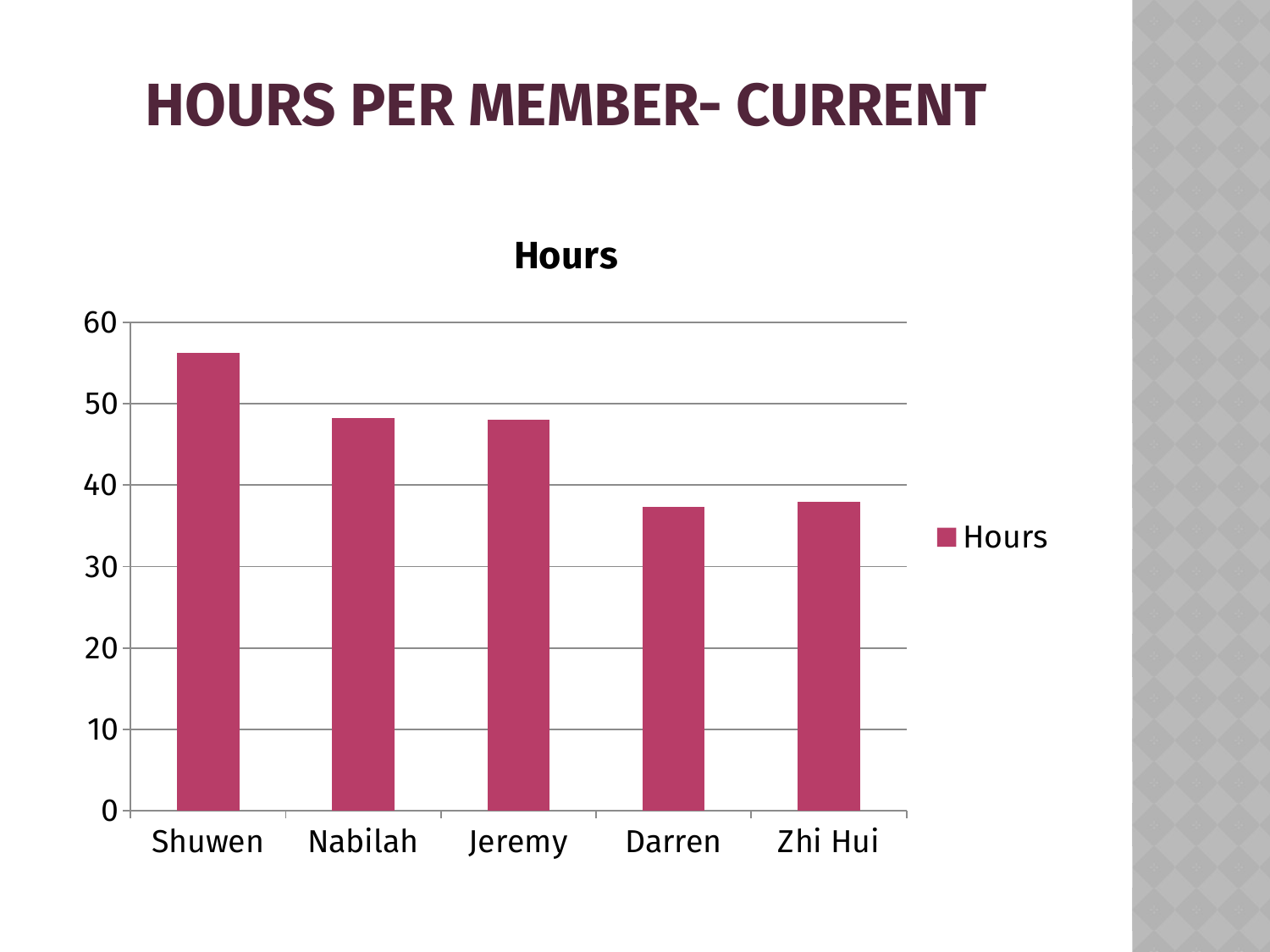

# HOURS PER MEMBER- Current

### Chart:

| Category | Hours |
|---|---|
| Shuwen | 56.25 |
| Nabilah | 48.2 |
| Jeremy | 48.01 |
| Darren | 37.28 |
| Zhi Hui | 37.94 |